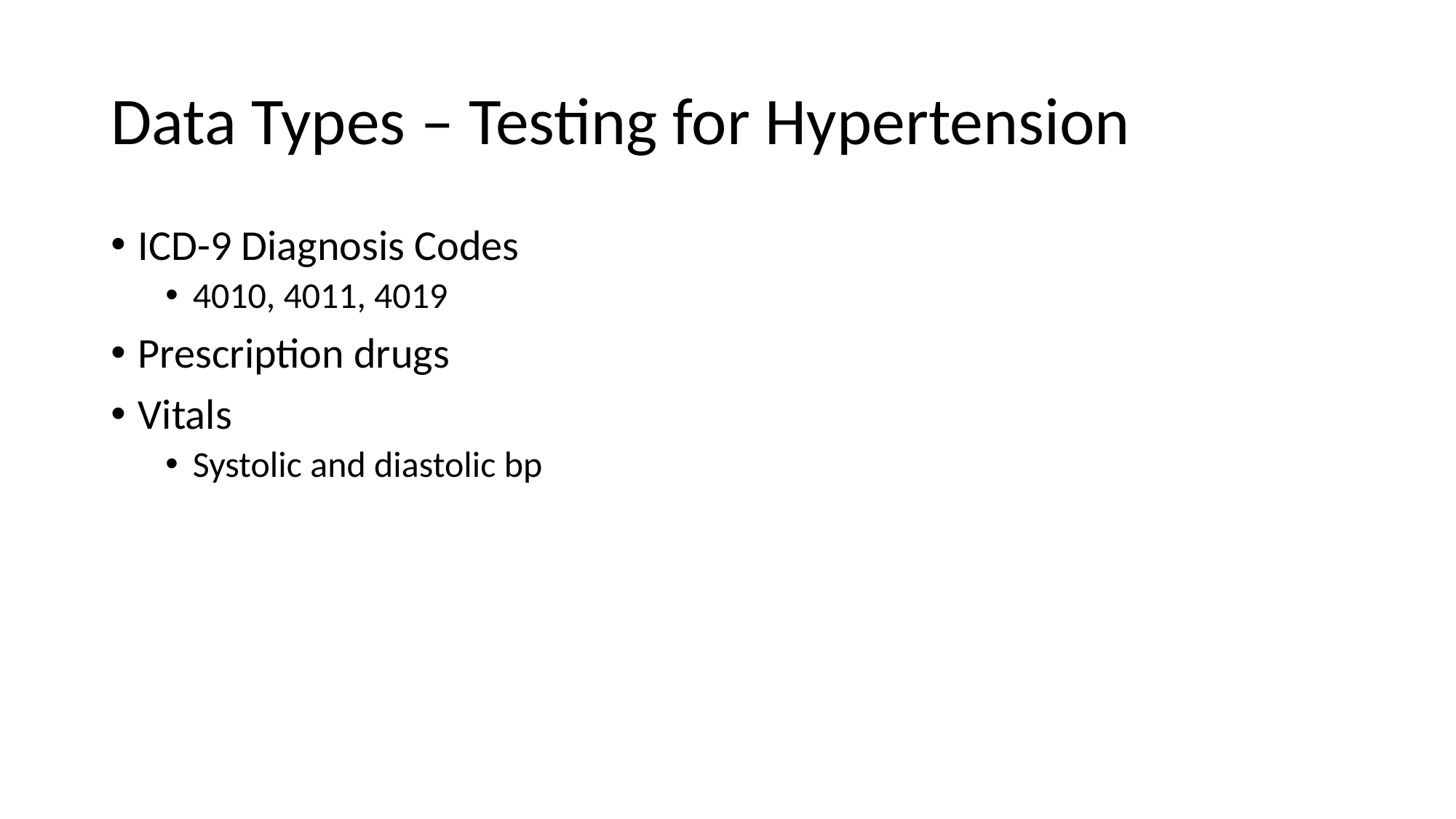

# Data Types – Testing for Hypertension
ICD-9 Diagnosis Codes
4010, 4011, 4019
Prescription drugs
Vitals
Systolic and diastolic bp